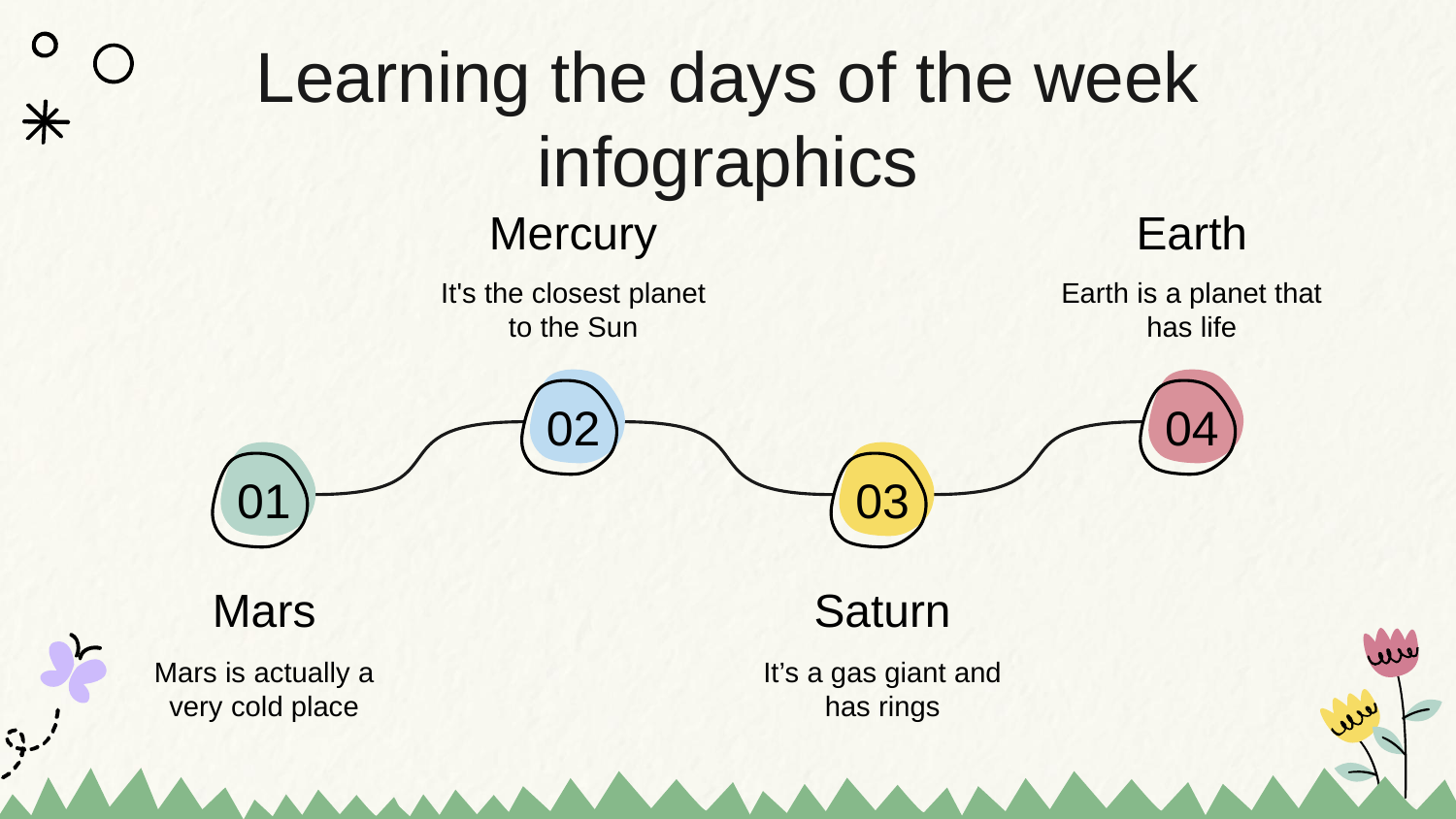

# Learning the days of the week infographics
Mercury
Earth
It's the closest planet to the Sun
Earth is a planet that has life

02

04

01

03
Mars
Saturn
Mars is actually a very cold place
It’s a gas giant and has rings